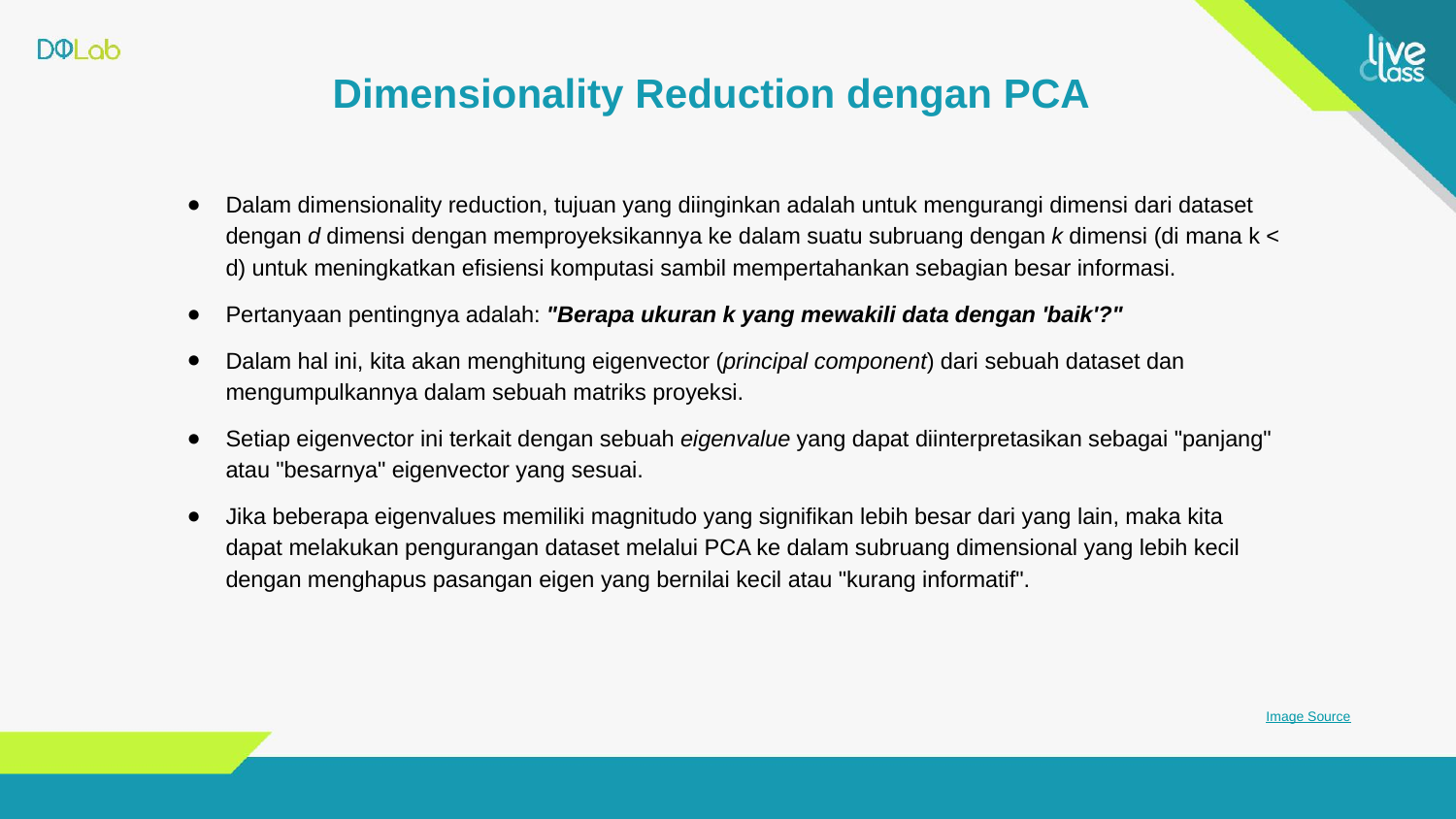

# Dimensionality Reduction dengan PCA
Dalam dimensionality reduction, tujuan yang diinginkan adalah untuk mengurangi dimensi dari dataset dengan d dimensi dengan memproyeksikannya ke dalam suatu subruang dengan k dimensi (di mana k < d) untuk meningkatkan efisiensi komputasi sambil mempertahankan sebagian besar informasi.
Pertanyaan pentingnya adalah: "Berapa ukuran k yang mewakili data dengan 'baik'?"
Dalam hal ini, kita akan menghitung eigenvector (principal component) dari sebuah dataset dan mengumpulkannya dalam sebuah matriks proyeksi.
Setiap eigenvector ini terkait dengan sebuah eigenvalue yang dapat diinterpretasikan sebagai "panjang" atau "besarnya" eigenvector yang sesuai.
Jika beberapa eigenvalues memiliki magnitudo yang signifikan lebih besar dari yang lain, maka kita dapat melakukan pengurangan dataset melalui PCA ke dalam subruang dimensional yang lebih kecil dengan menghapus pasangan eigen yang bernilai kecil atau "kurang informatif".
Image Source